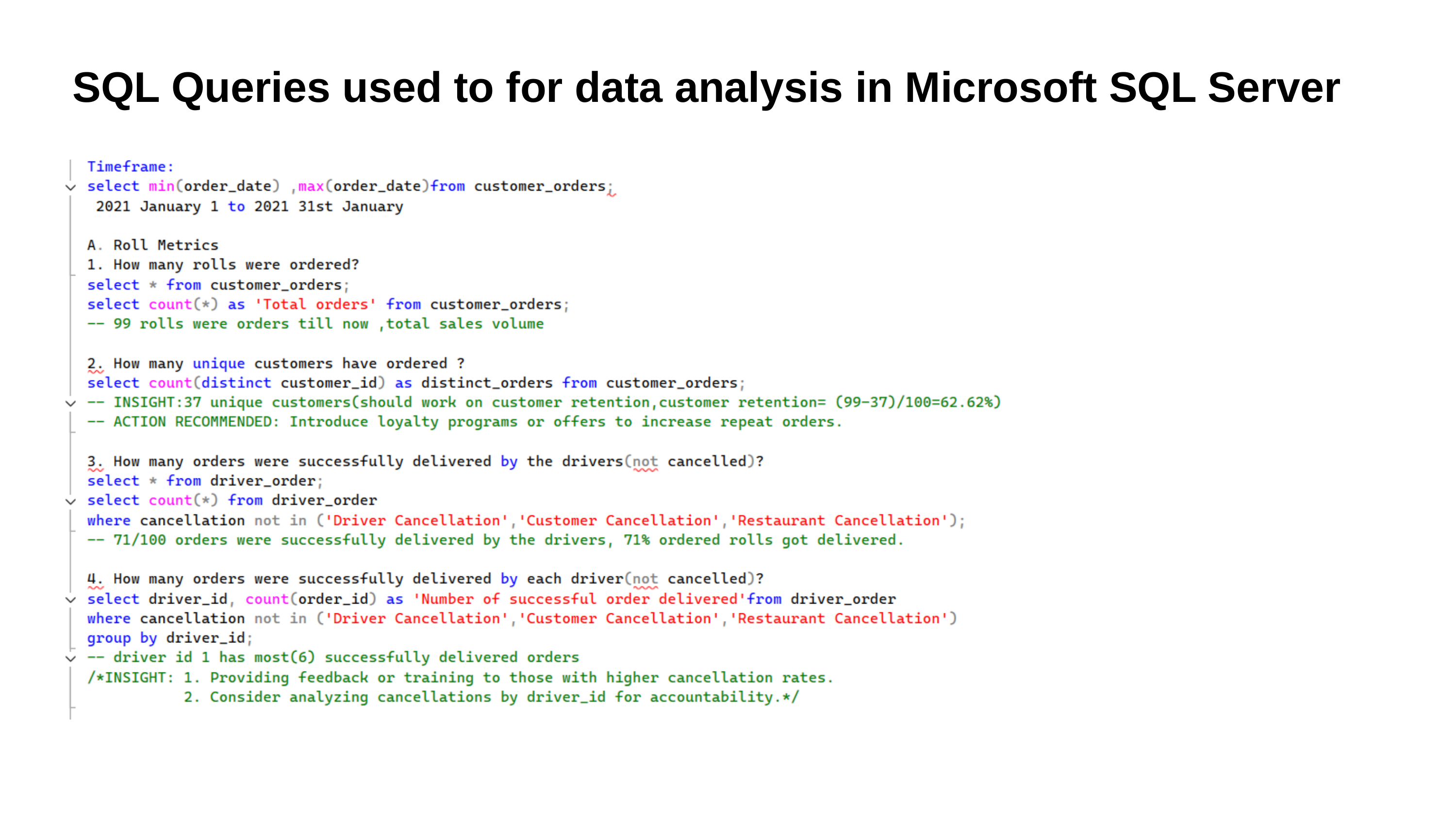

SQL Queries used to for data analysis in Microsoft SQL Server